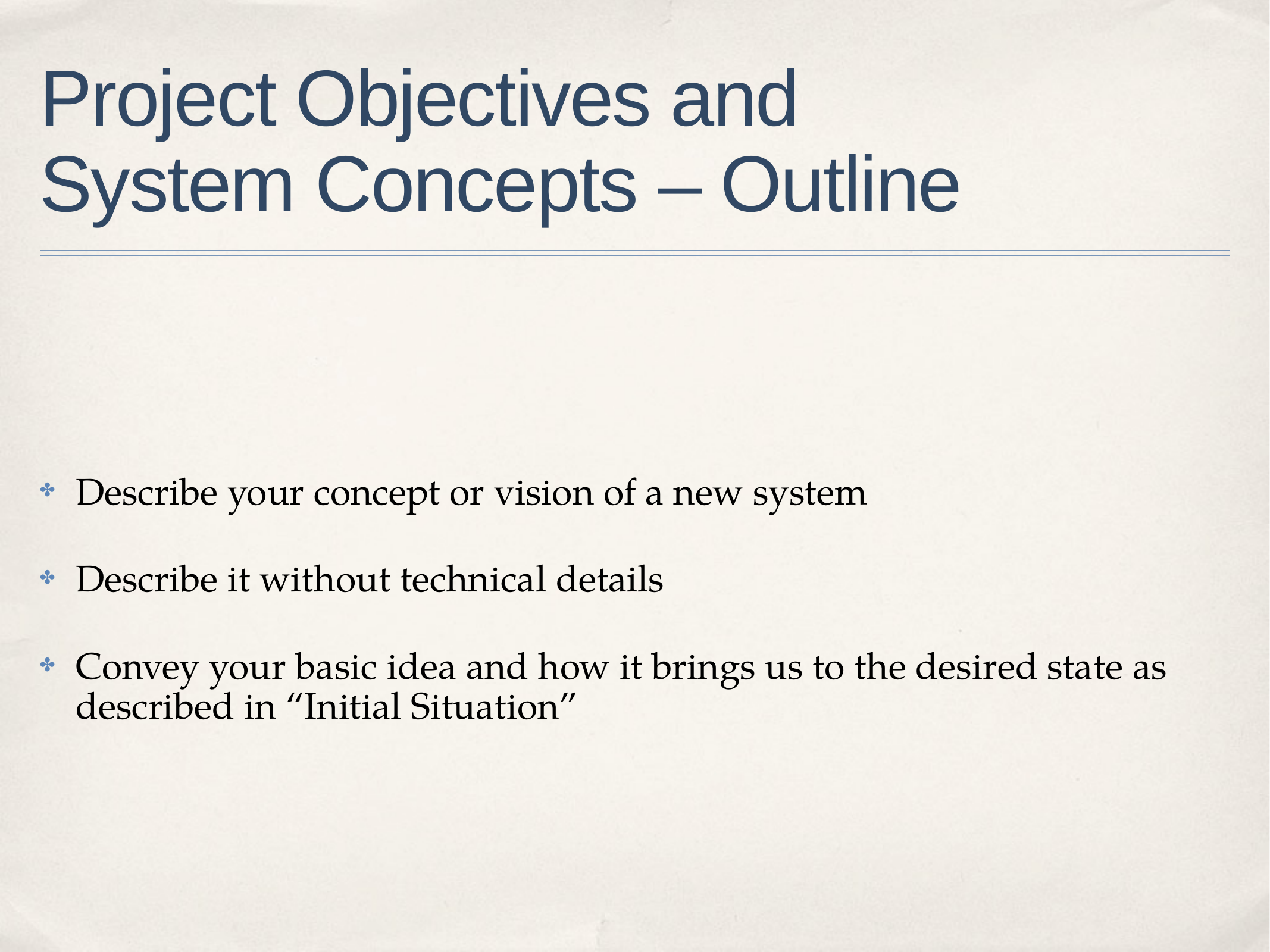

# Project Objectives and
System Concepts – Outline
Describe your concept or vision of a new system
Describe it without technical details
Convey your basic idea and how it brings us to the desired state as described in “Initial Situation”